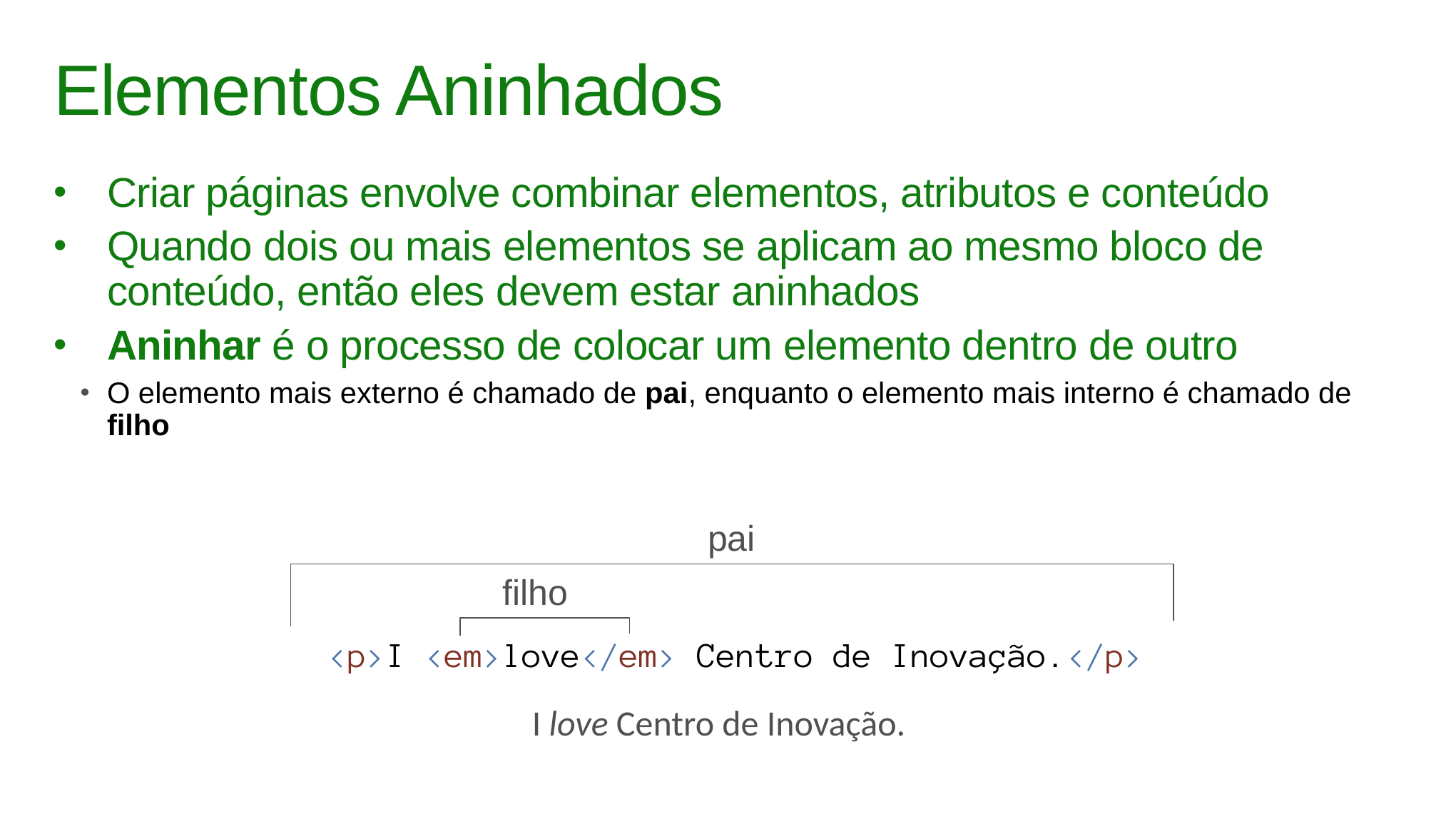

# Elementos Aninhados
Criar páginas envolve combinar elementos, atributos e conteúdo
Quando dois ou mais elementos se aplicam ao mesmo bloco de conteúdo, então eles devem estar aninhados
Aninhar é o processo de colocar um elemento dentro de outro
O elemento mais externo é chamado de pai, enquanto o elemento mais interno é chamado de filho
pai

filho

<p>I <em>love</em> Centro de Inovação.</p>
I love Centro de Inovação.